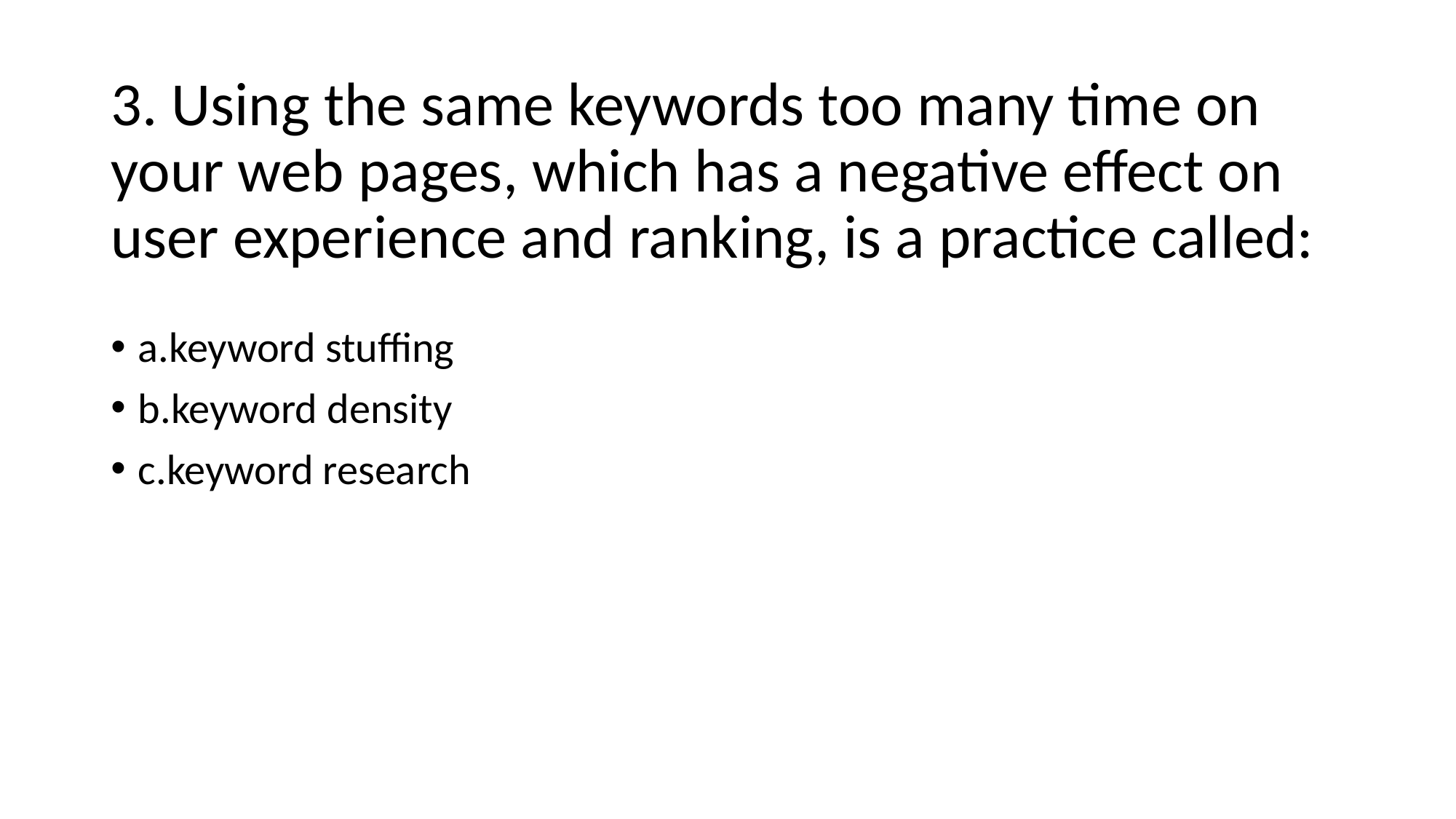

# 3. Using the same keywords too many time on your web pages, which has a negative effect on user experience and ranking, is a practice called:
a.keyword stuffing
b.keyword density
c.keyword research